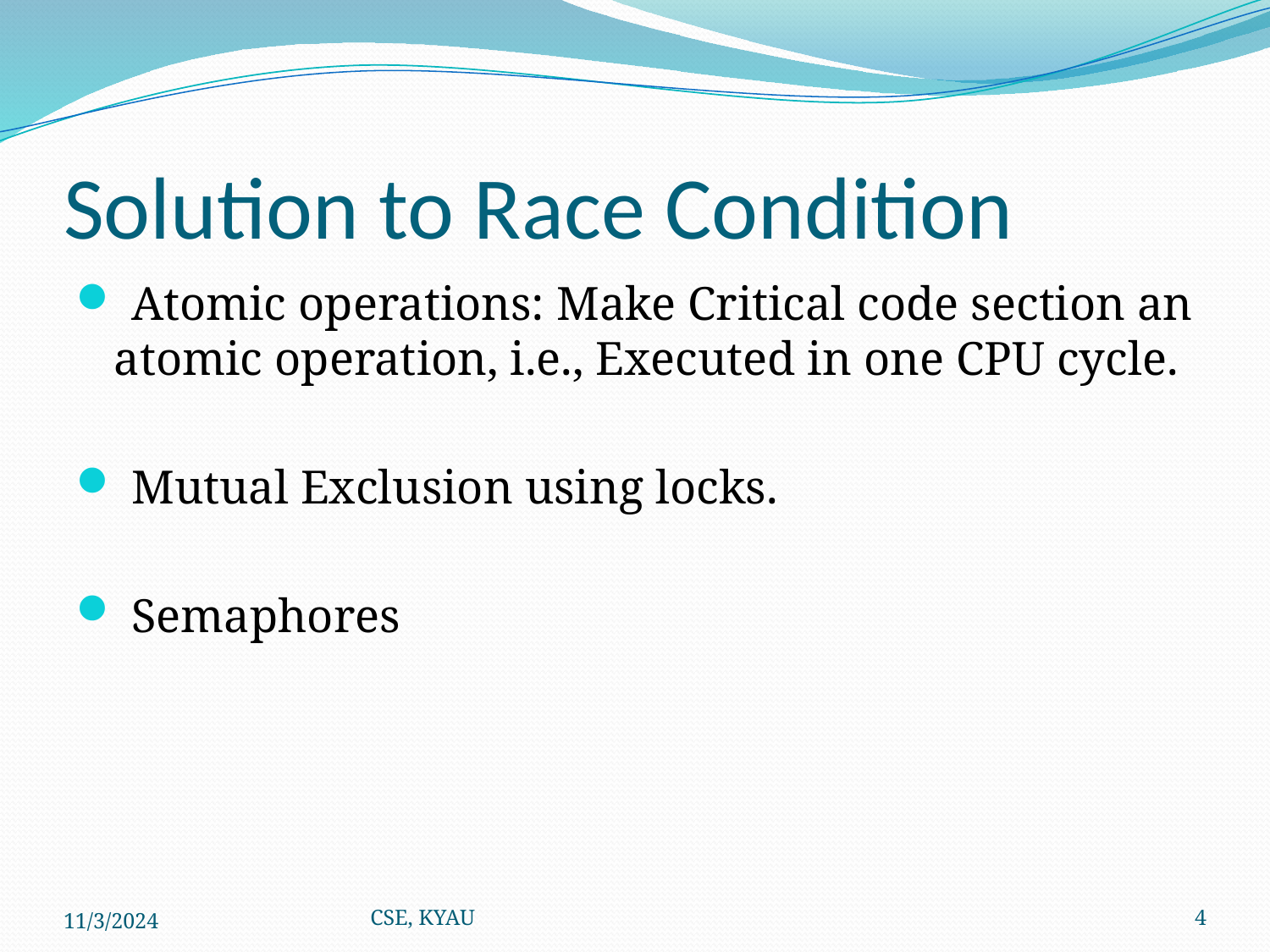

# Solution to Race Condition
 Atomic operations: Make Critical code section an atomic operation, i.e., Executed in one CPU cycle.

 Mutual Exclusion using locks.

 Semaphores
11/3/2024
CSE, KYAU
4